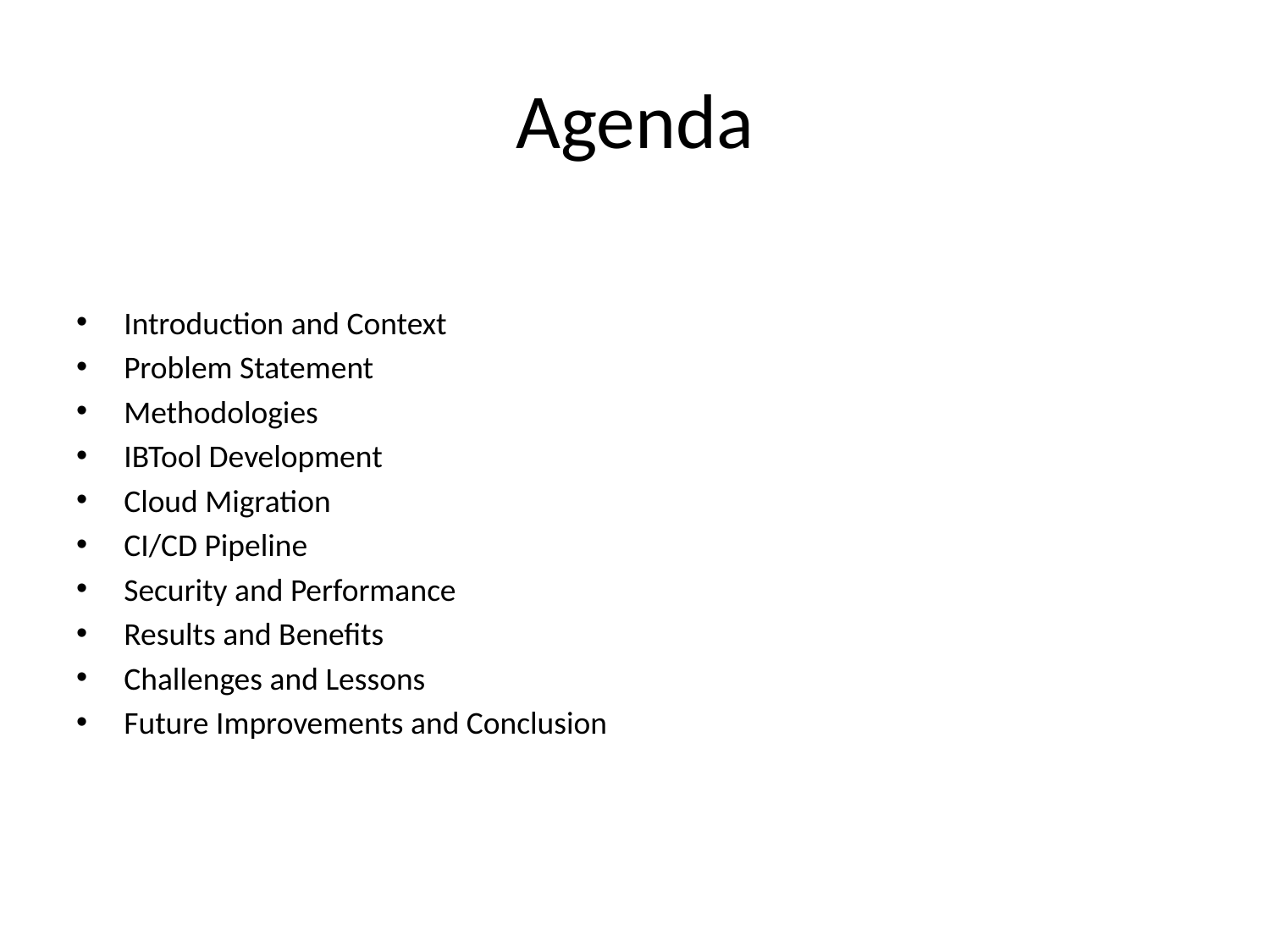

# Agenda

Introduction and Context
Problem Statement
Methodologies
IBTool Development
Cloud Migration
CI/CD Pipeline
Security and Performance
Results and Benefits
Challenges and Lessons
Future Improvements and Conclusion